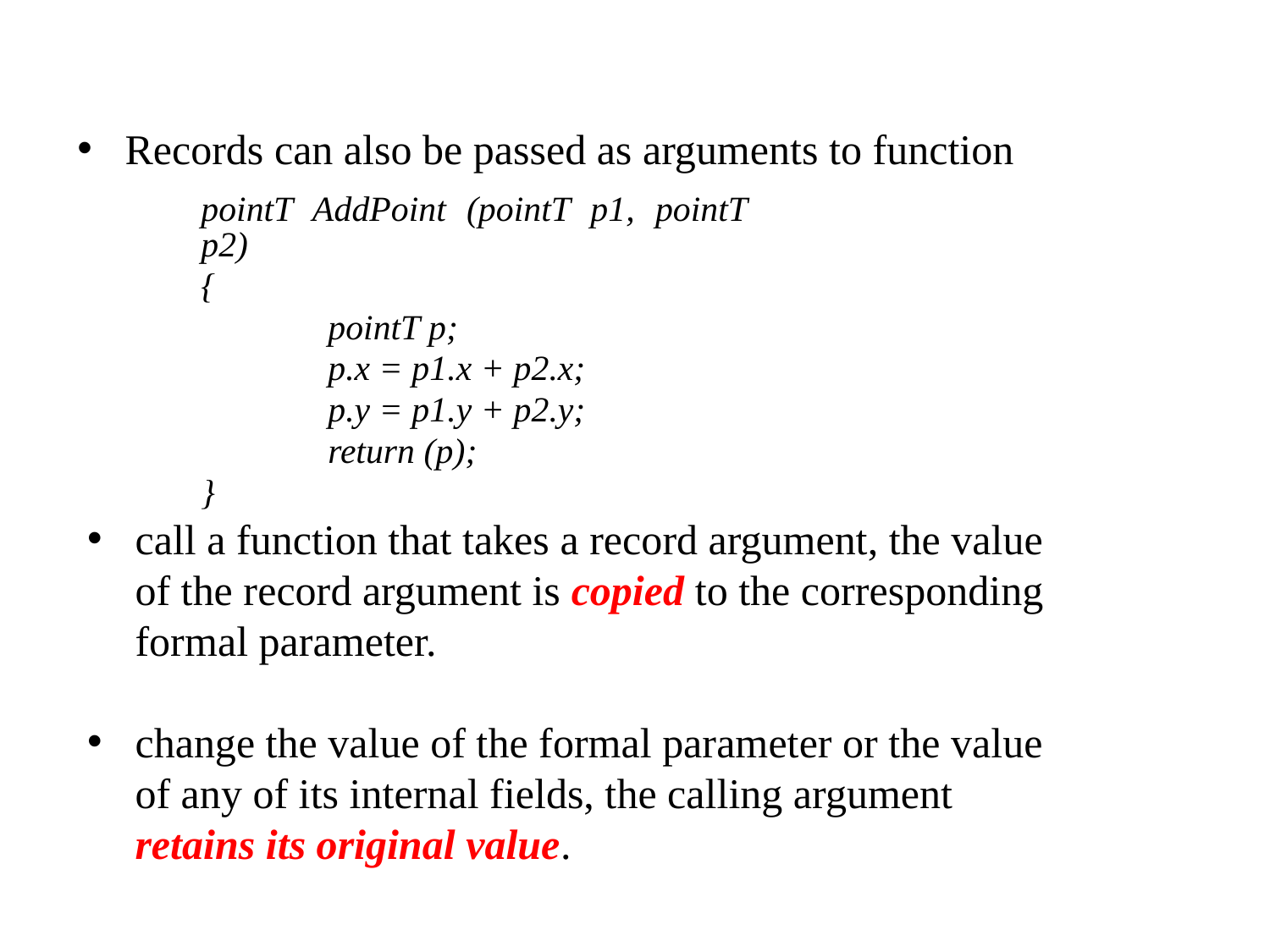

Records can also be passed as arguments to function
pointT AddPoint (pointT p1, pointT p2)
{
	pointT p;
	p.x = p1.x + p2.x;
	p.y = p1.y + p2.y;
	return (p);
}
call a function that takes a record argument, the value of the record argument is copied to the corresponding formal parameter.

change the value of the formal parameter or the value of any of its internal fields, the calling argument retains its original value.